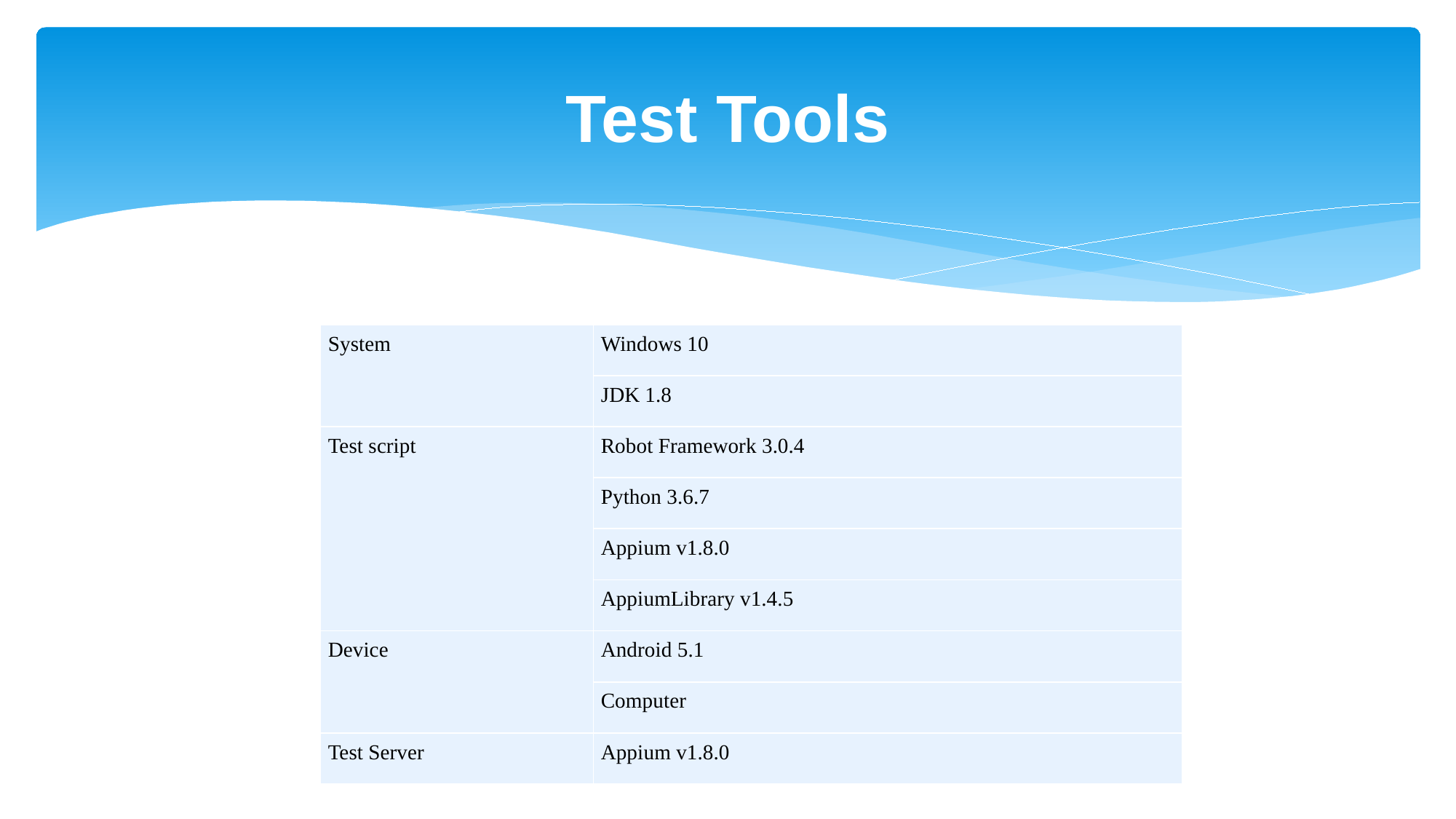

Test Tools
| System | Windows 10 |
| --- | --- |
|  | JDK 1.8 |
| Test script | Robot Framework 3.0.4 |
|  | Python 3.6.7 |
|  | Appium v1.8.0 |
|  | AppiumLibrary v1.4.5 |
| Device | Android 5.1 |
|  | Computer |
| Test Server | Appium v1.8.0 |